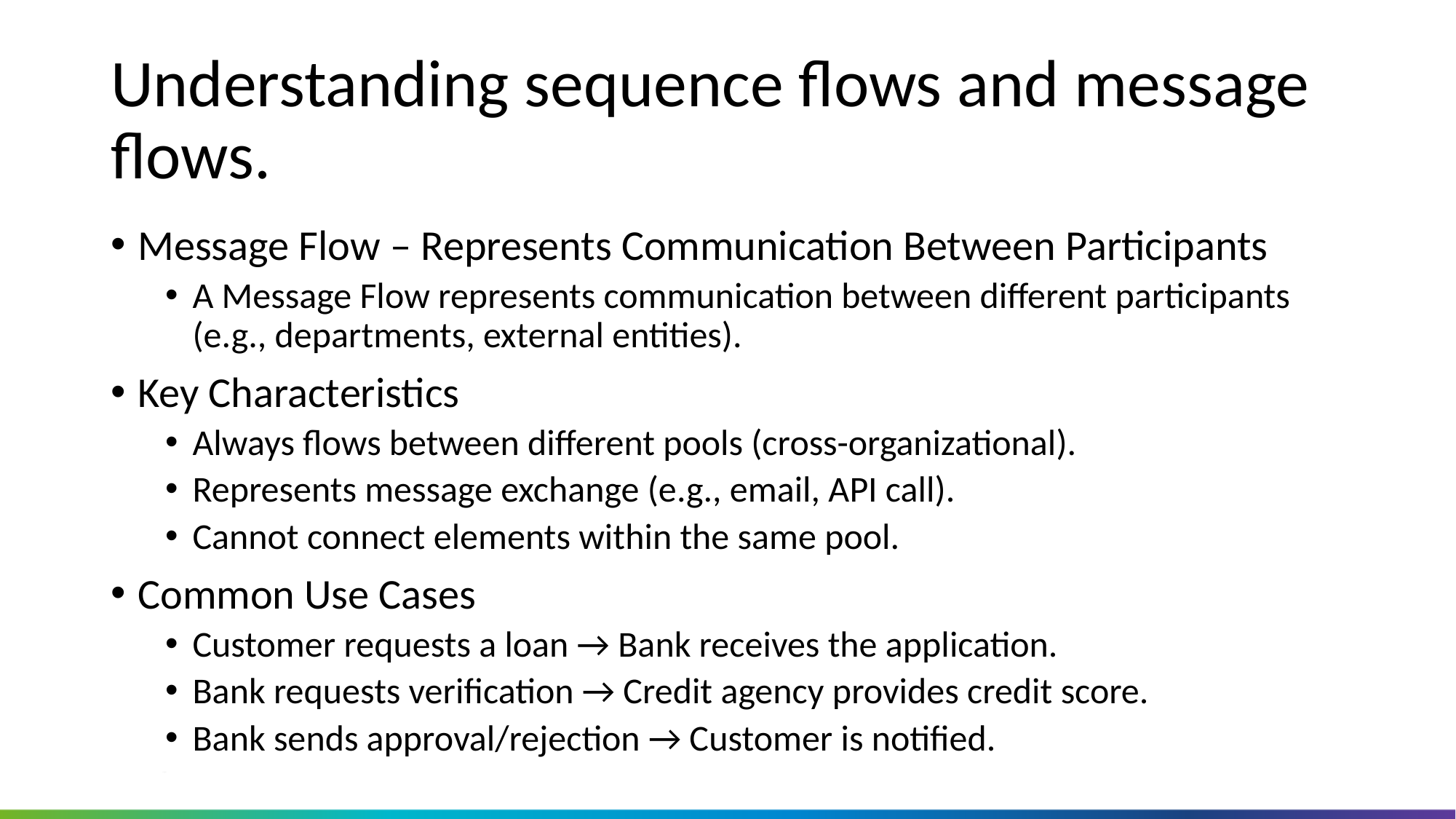

Understanding sequence flows and message flows.
Message Flow – Represents Communication Between Participants
A Message Flow represents communication between different participants (e.g., departments, external entities).
Key Characteristics
Always flows between different pools (cross-organizational).
Represents message exchange (e.g., email, API call).
Cannot connect elements within the same pool.
Common Use Cases
Customer requests a loan → Bank receives the application.
Bank requests verification → Credit agency provides credit score.
Bank sends approval/rejection → Customer is notified.